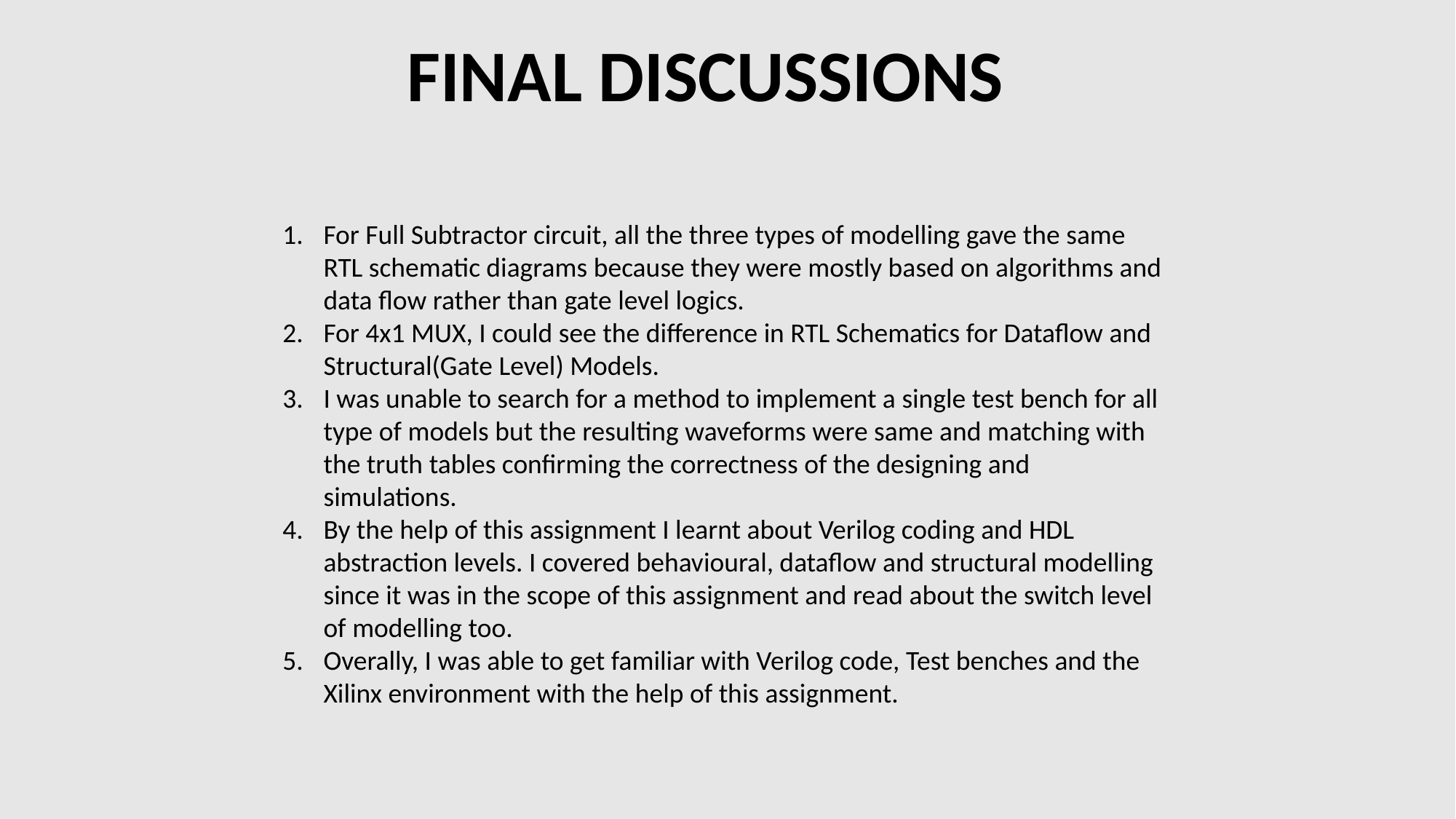

FINAL DISCUSSIONS
For Full Subtractor circuit, all the three types of modelling gave the same RTL schematic diagrams because they were mostly based on algorithms and data flow rather than gate level logics.
For 4x1 MUX, I could see the difference in RTL Schematics for Dataflow and Structural(Gate Level) Models.
I was unable to search for a method to implement a single test bench for all type of models but the resulting waveforms were same and matching with the truth tables confirming the correctness of the designing and simulations.
By the help of this assignment I learnt about Verilog coding and HDL abstraction levels. I covered behavioural, dataflow and structural modelling since it was in the scope of this assignment and read about the switch level of modelling too.
Overally, I was able to get familiar with Verilog code, Test benches and the Xilinx environment with the help of this assignment.